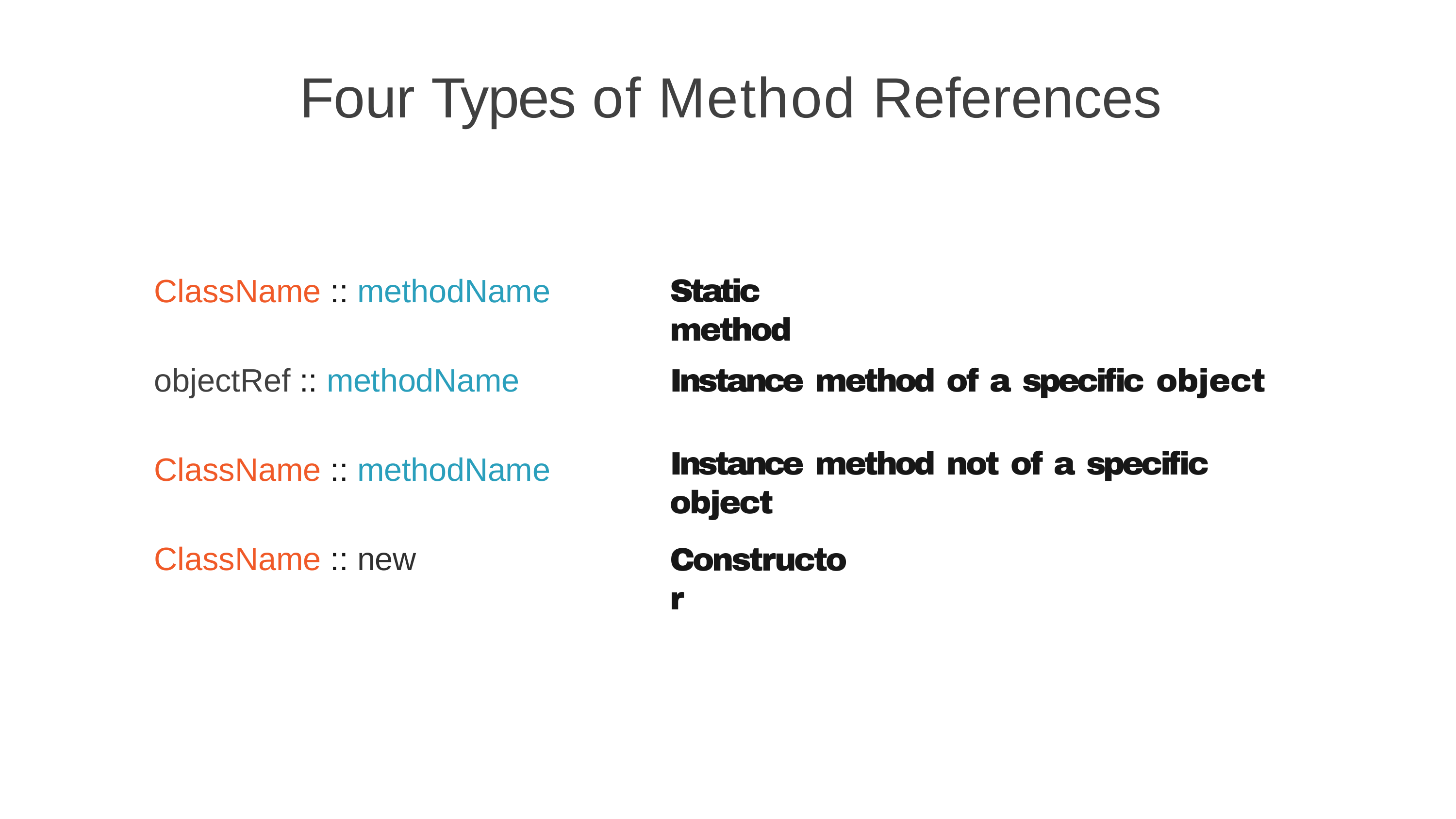

# Four Types of Method References
Static method
ClassName :: methodName
objectRef :: methodName ClassName :: methodName ClassName :: new
Instance method of a specific object

Instance method not of a specific object
Constructor
22